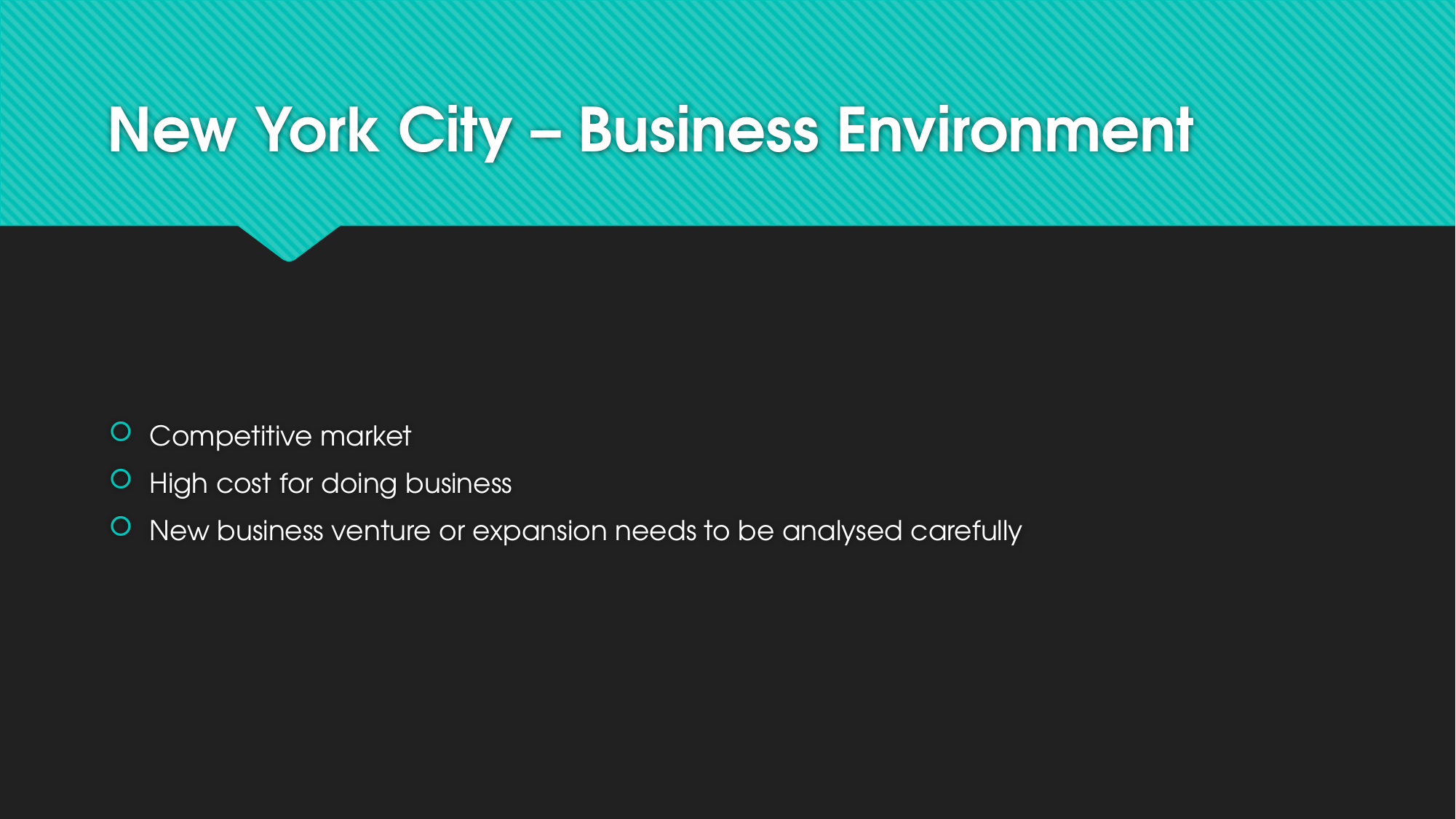

# New York City – Business Environment
Competitive market
High cost for doing business
New business venture or expansion needs to be analysed carefully